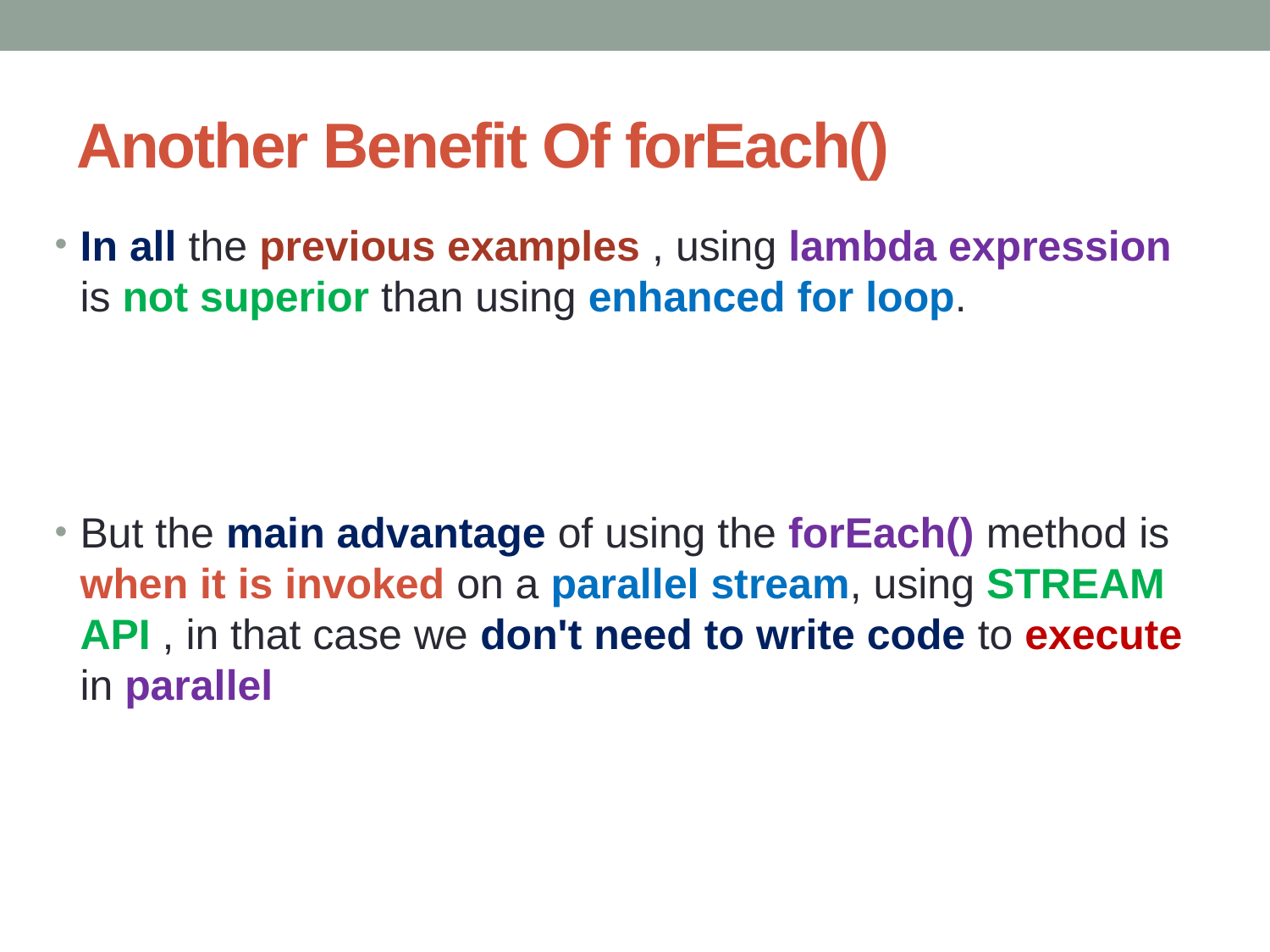

# Another Benefit Of forEach()
In all the previous examples , using lambda expression is not superior than using enhanced for loop.

But the main advantage of using the forEach() method is when it is invoked on a parallel stream, using STREAM API , in that case we don't need to write code to execute in parallel